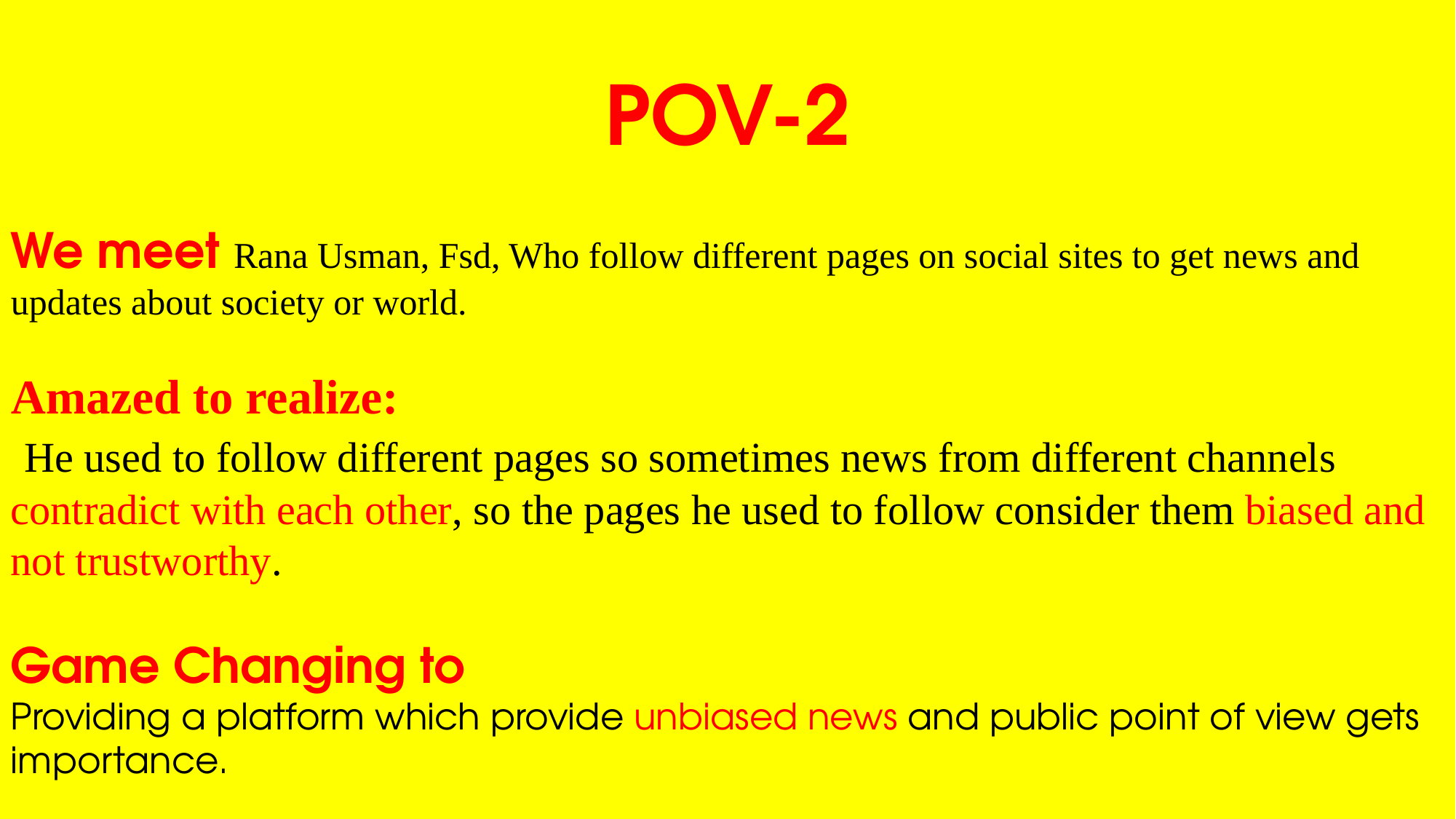

POV-2

We meet Rana Usman, Fsd, Who follow different pages on social sites to get news and updates about society or world.

Amazed to realize:
 He used to follow different pages so sometimes news from different channels contradict with each other, so the pages he used to follow consider them biased and not trustworthy.

Game Changing to
Providing a platform which provide unbiased news and public point of view gets importance.